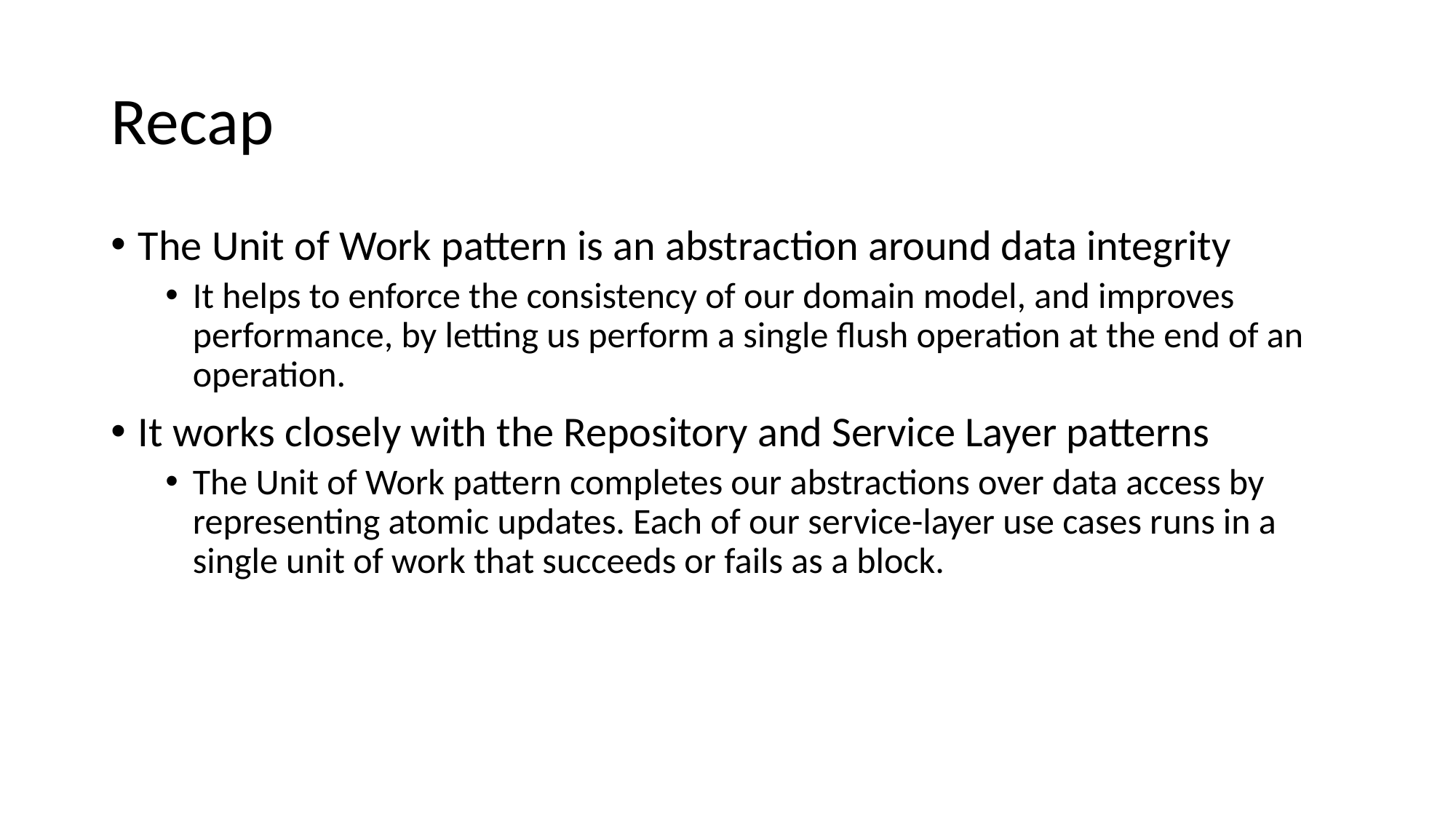

# Recap
The Unit of Work pattern is an abstraction around data integrity
It helps to enforce the consistency of our domain model, and improves performance, by letting us perform a single flush operation at the end of an operation.
It works closely with the Repository and Service Layer patterns
The Unit of Work pattern completes our abstractions over data access by representing atomic updates. Each of our service-layer use cases runs in a single unit of work that succeeds or fails as a block.